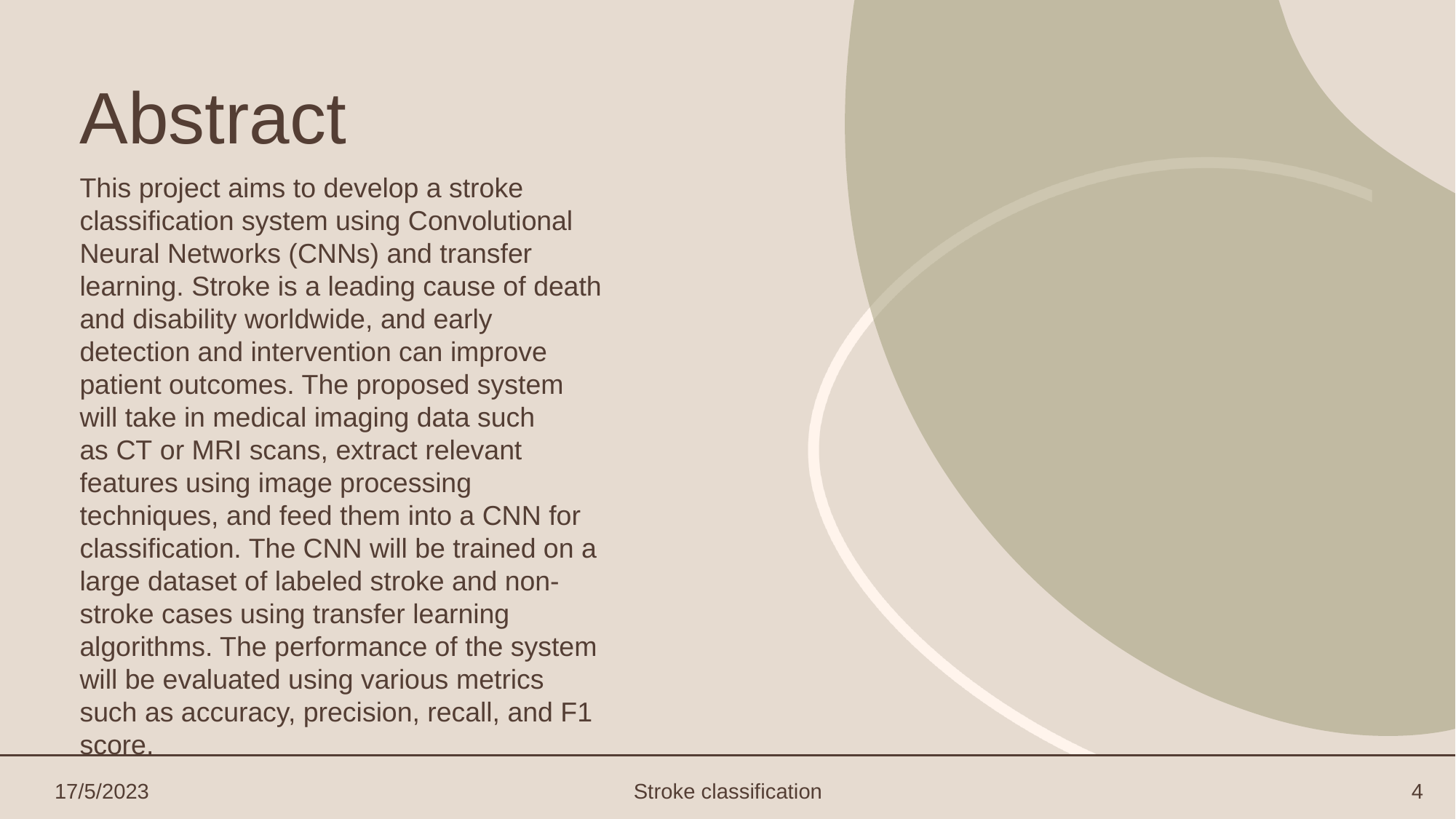

# Abstract
This project aims to develop a stroke classification system using Convolutional Neural Networks (CNNs) and transfer learning. Stroke is a leading cause of death and disability worldwide, and early detection and intervention can improve patient outcomes. The proposed system will take in medical imaging data such as CT or MRI scans, extract relevant features using image processing techniques, and feed them into a CNN for classification. The CNN will be trained on a large dataset of labeled stroke and non-stroke cases using transfer learning algorithms. The performance of the system will be evaluated using various metrics such as accuracy, precision, recall, and F1 score.
17/5/2023
Stroke classification
4